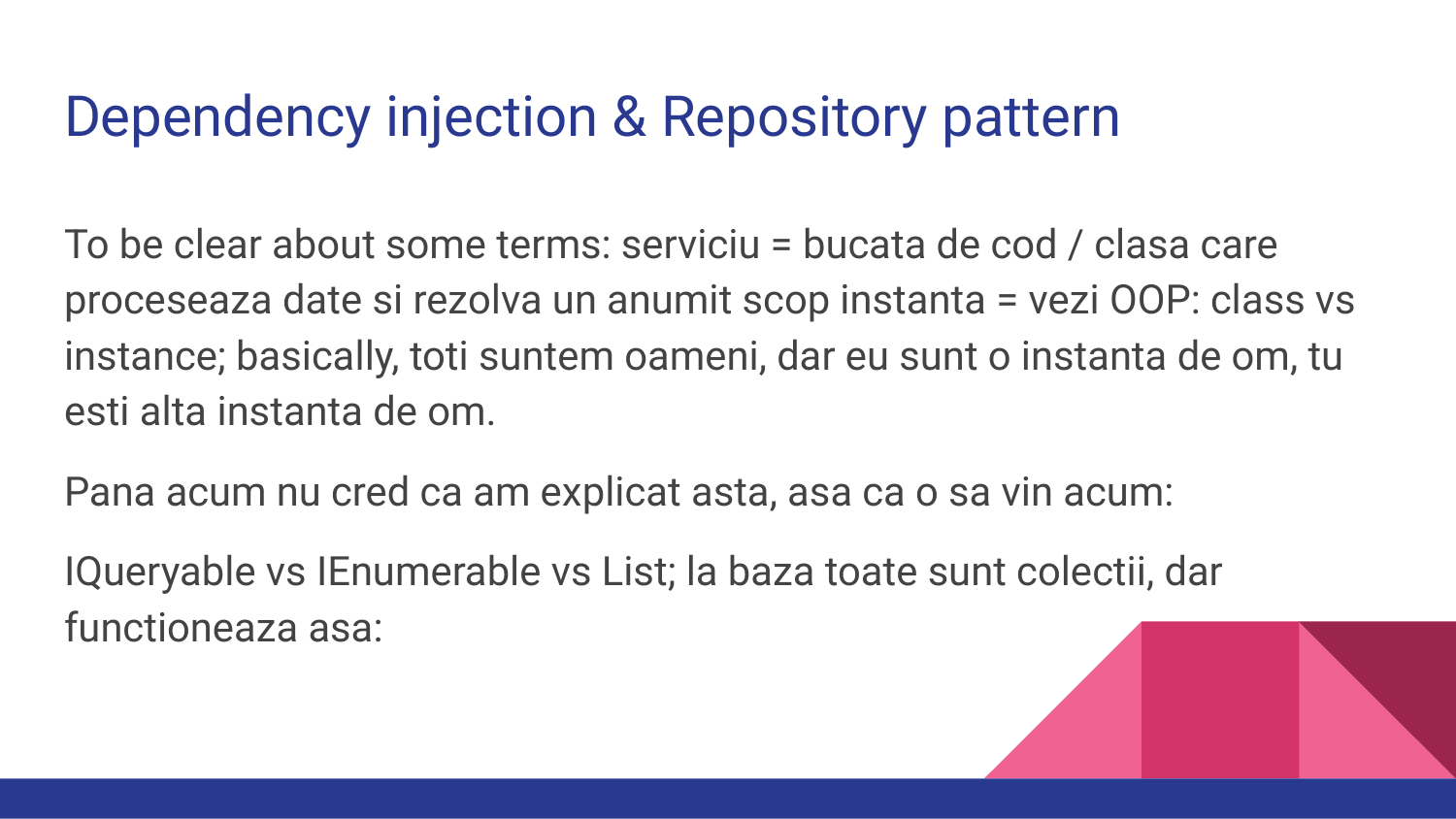

# Dependency injection & Repository pattern
To be clear about some terms: serviciu = bucata de cod / clasa care proceseaza date si rezolva un anumit scop instanta = vezi OOP: class vs instance; basically, toti suntem oameni, dar eu sunt o instanta de om, tu esti alta instanta de om.
Pana acum nu cred ca am explicat asta, asa ca o sa vin acum:
IQueryable vs IEnumerable vs List; la baza toate sunt colectii, dar functioneaza asa: